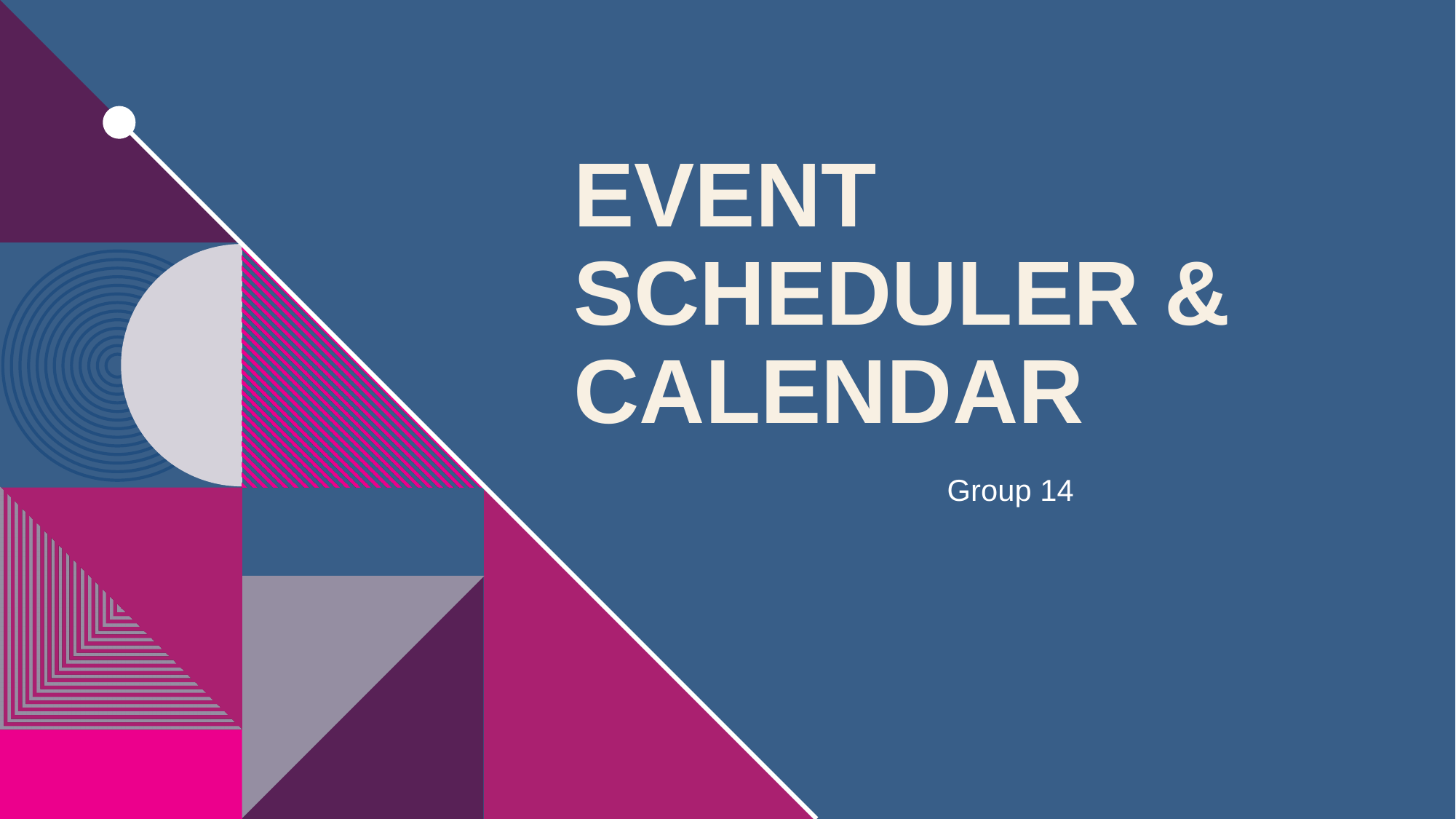

# Event Scheduler & Calendar

Group 14